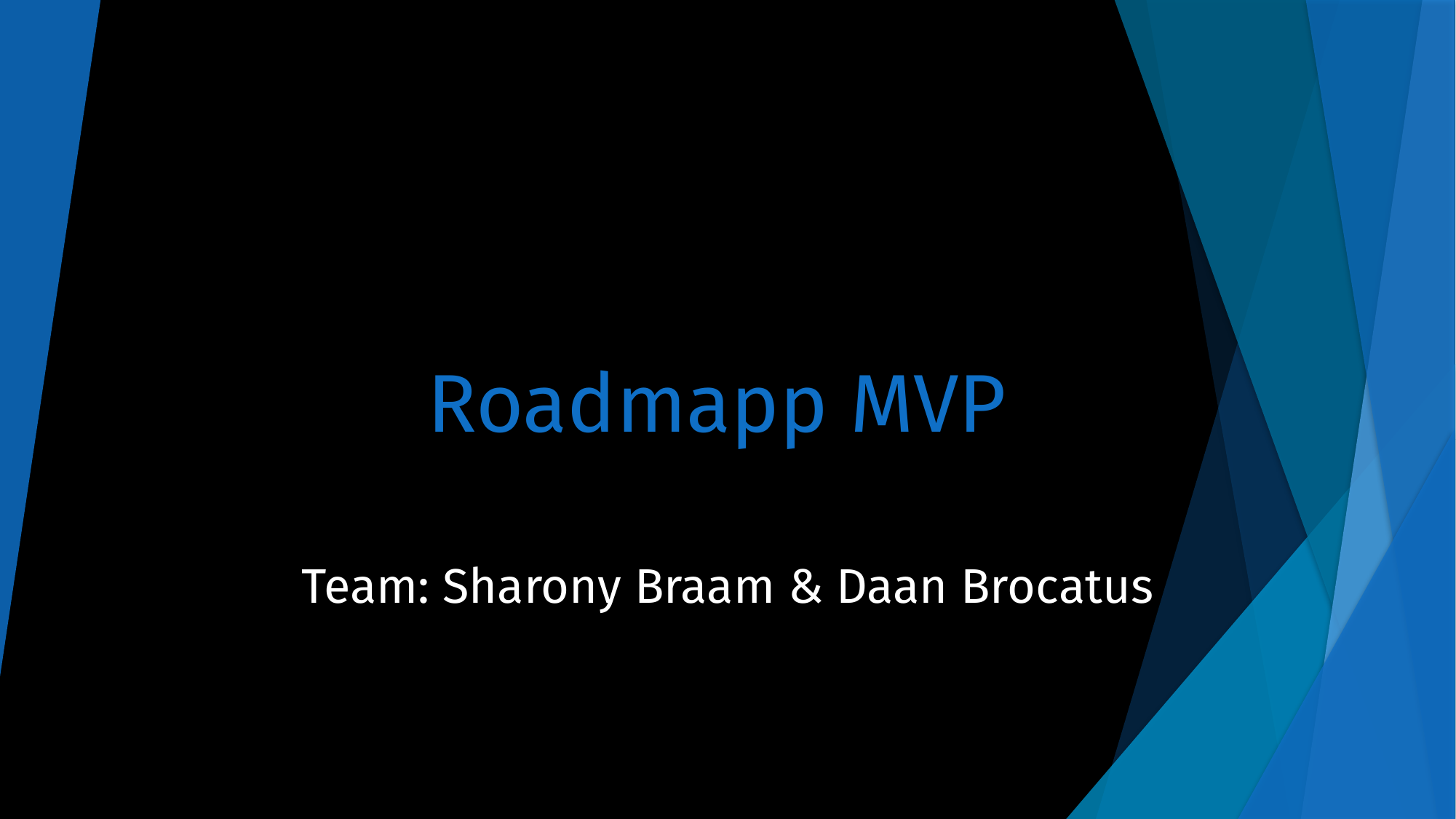

# Roadmapp MVP
Team: Sharony Braam & Daan Brocatus